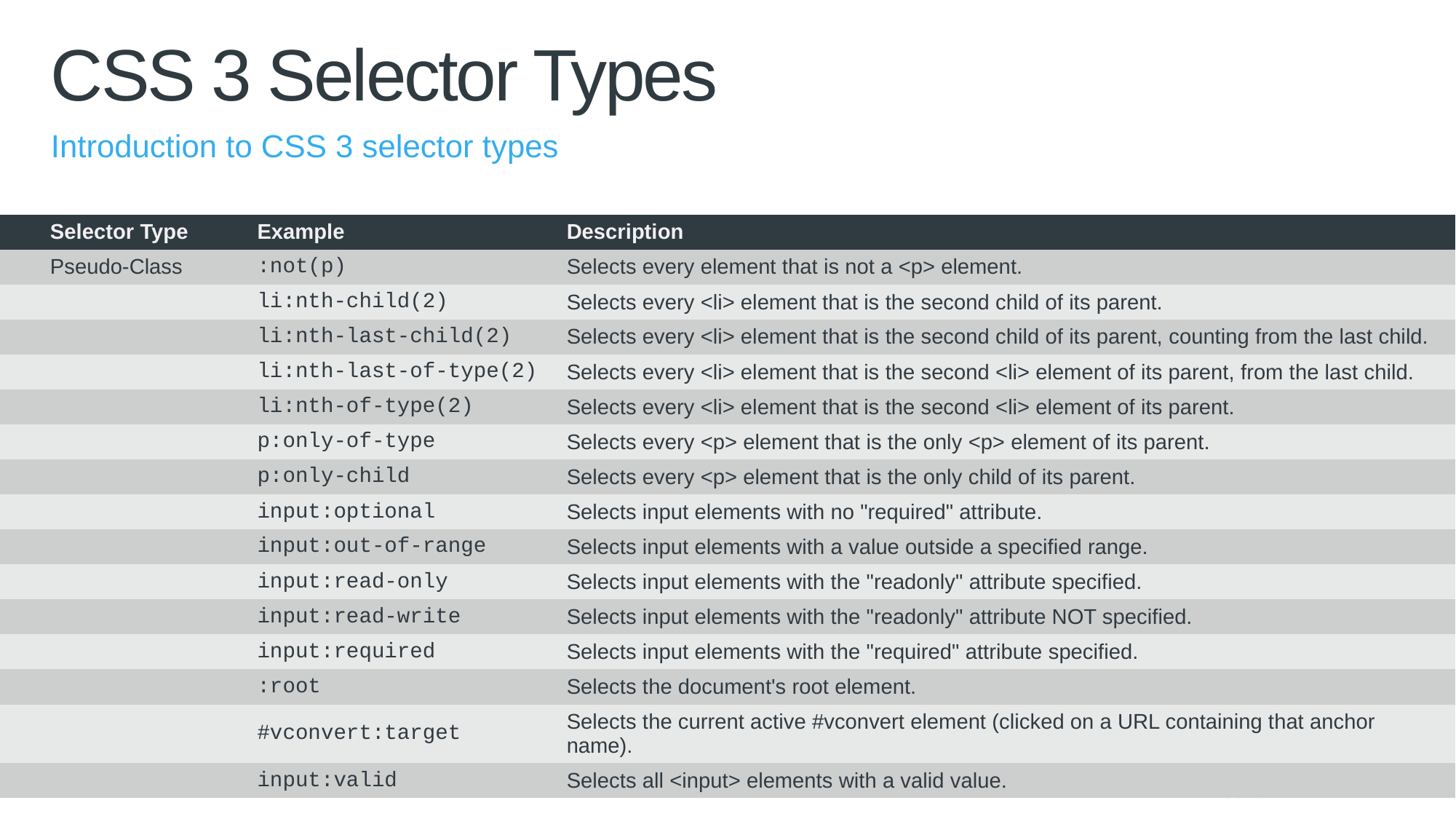

# CSS 3 Selector Types
Introduction to CSS 3 selector types
| Selector Type | Example | Description |
| --- | --- | --- |
| Pseudo-Class | :not(p) | Selects every element that is not a <p> element. |
|  | li:nth-child(2) | Selects every <li> element that is the second child of its parent. |
|  | li:nth-last-child(2) | Selects every <li> element that is the second child of its parent, counting from the last child. |
|  | li:nth-last-of-type(2) | Selects every <li> element that is the second <li> element of its parent, from the last child. |
|  | li:nth-of-type(2) | Selects every <li> element that is the second <li> element of its parent. |
|  | p:only-of-type | Selects every <p> element that is the only <p> element of its parent. |
|  | p:only-child | Selects every <p> element that is the only child of its parent. |
|  | input:optional | Selects input elements with no "required" attribute. |
|  | input:out-of-range | Selects input elements with a value outside a specified range. |
|  | input:read-only | Selects input elements with the "readonly" attribute specified. |
|  | input:read-write | Selects input elements with the "readonly" attribute NOT specified. |
|  | input:required | Selects input elements with the "required" attribute specified. |
|  | :root | Selects the document's root element. |
|  | #vconvert:target | Selects the current active #vconvert element (clicked on a URL containing that anchor name). |
|  | input:valid | Selects all <input> elements with a valid value. |